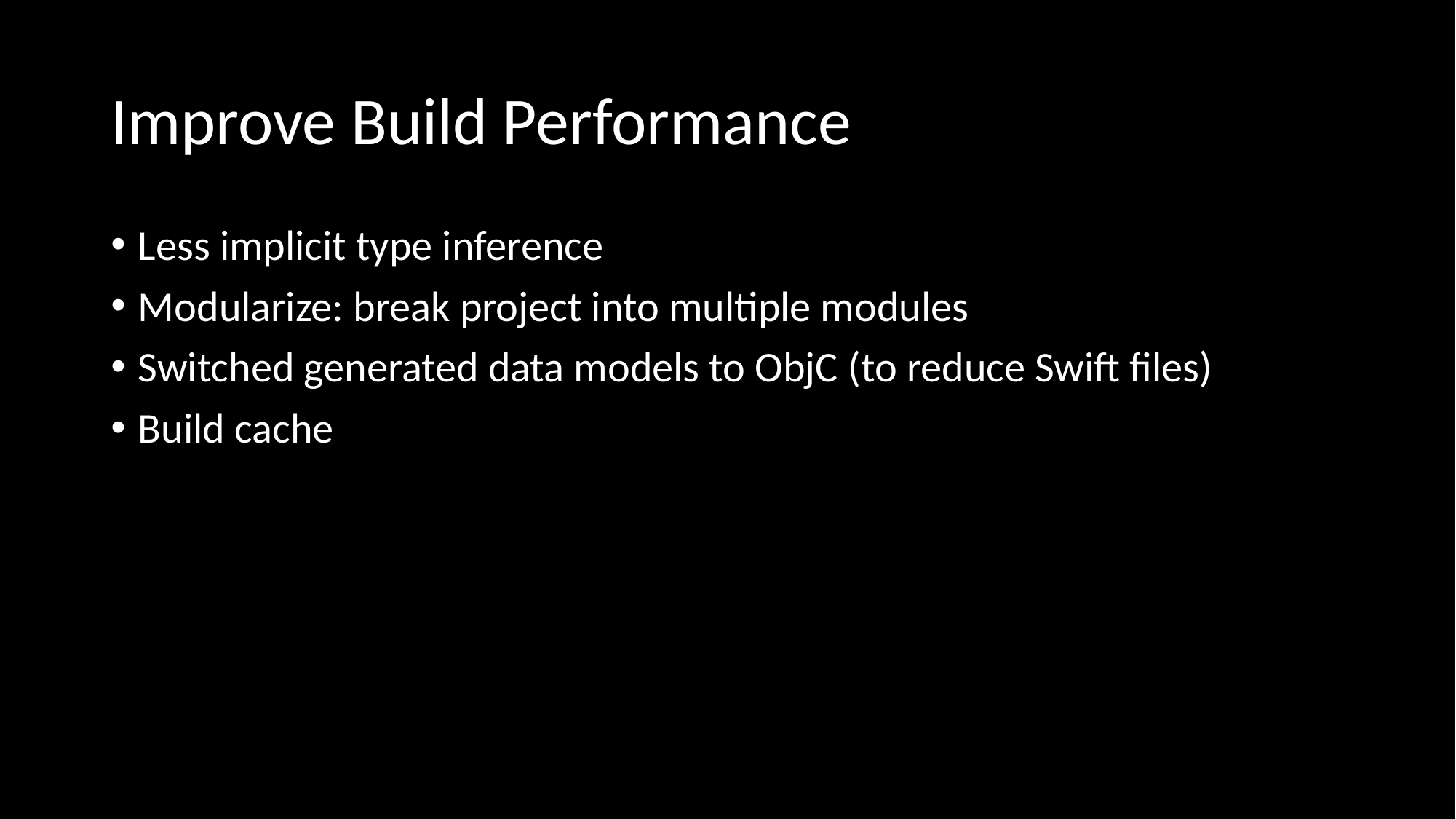

# Improve Build Performance
Less implicit type inference
Modularize: break project into multiple modules
Switched generated data models to ObjC (to reduce Swift files)
Build cache